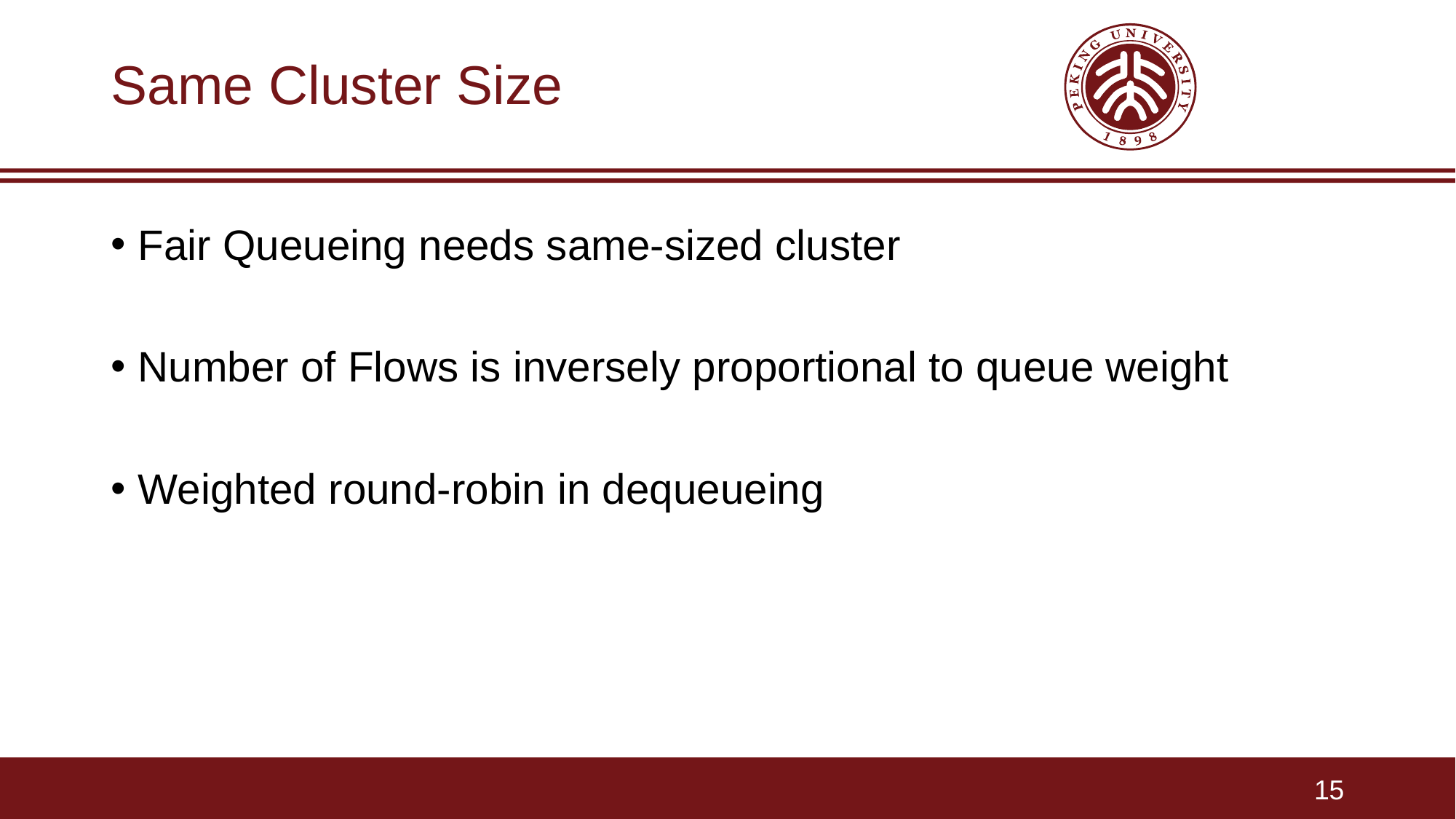

# Same Cluster Size
Fair Queueing needs same-sized cluster

Number of Flows is inversely proportional to queue weight

Weighted round-robin in dequeueing
15